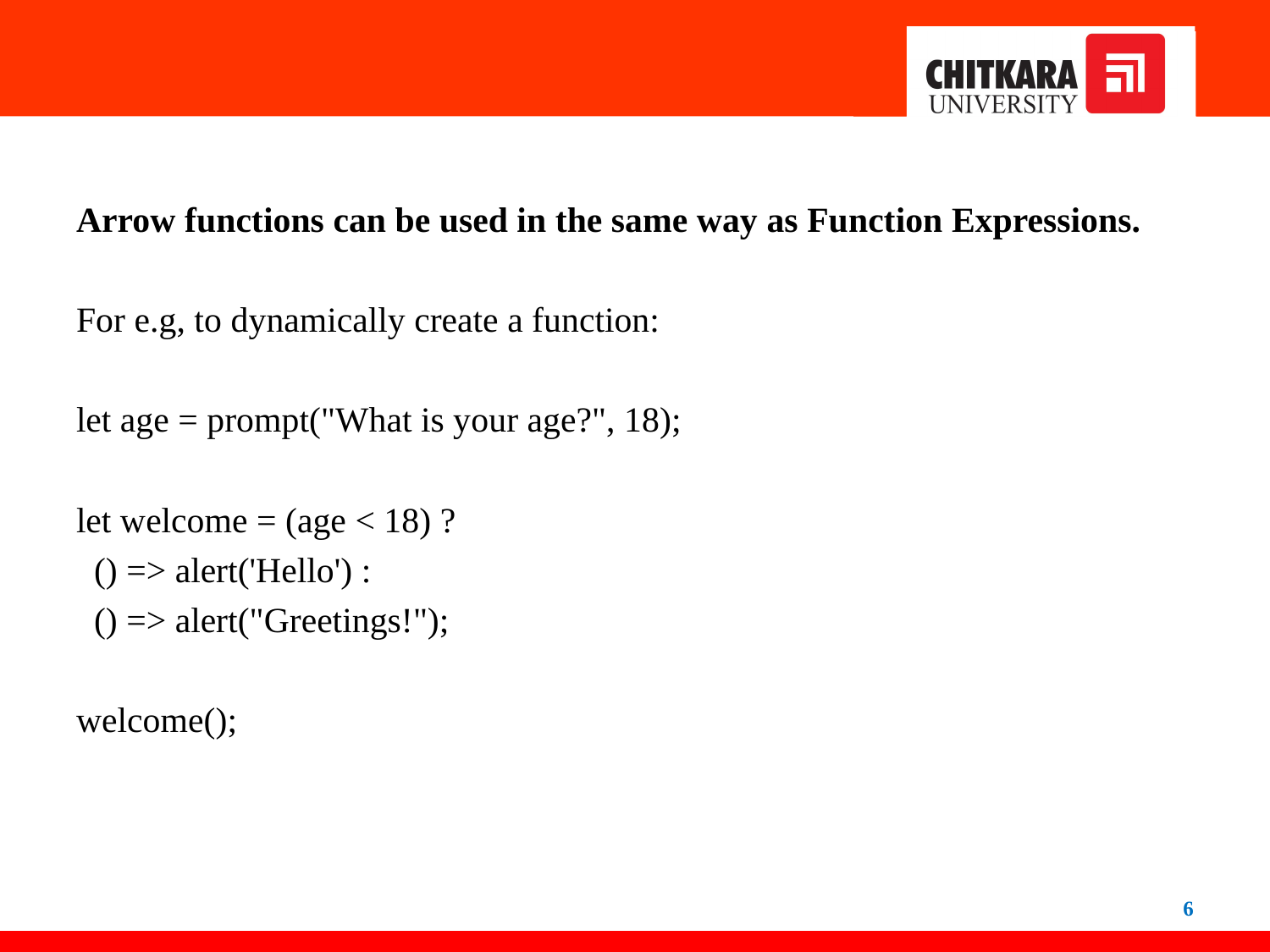

#
Arrow functions can be used in the same way as Function Expressions.

For e.g, to dynamically create a function:

let age = prompt("What is your age?", 18);

let welcome = (age < 18) ?
  () => alert('Hello') :
  () => alert("Greetings!");

welcome();
6